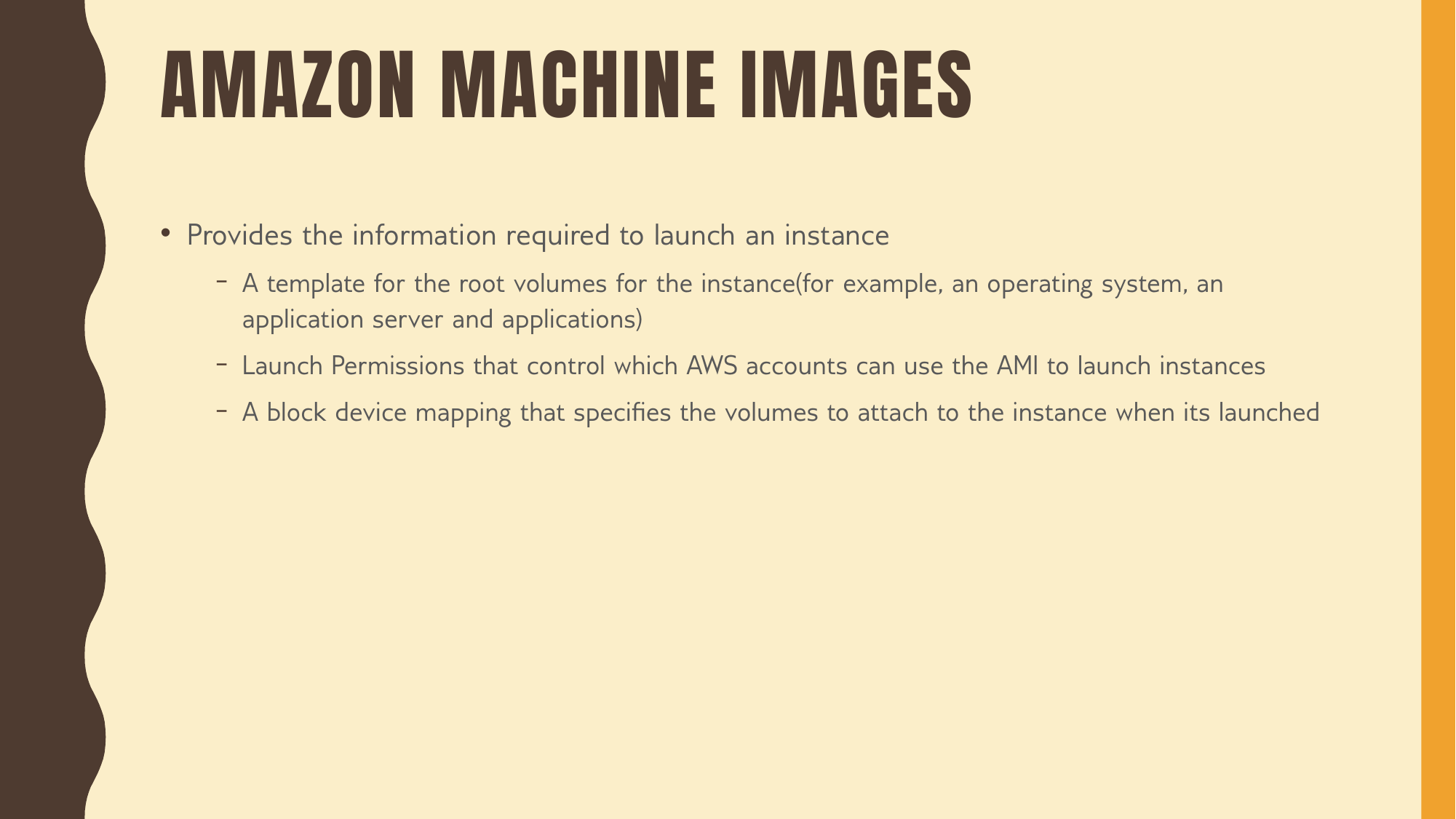

# Amazon Machine Images
Provides the information required to launch an instance
A template for the root volumes for the instance(for example, an operating system, an application server and applications)
Launch Permissions that control which AWS accounts can use the AMI to launch instances
A block device mapping that specifies the volumes to attach to the instance when its launched